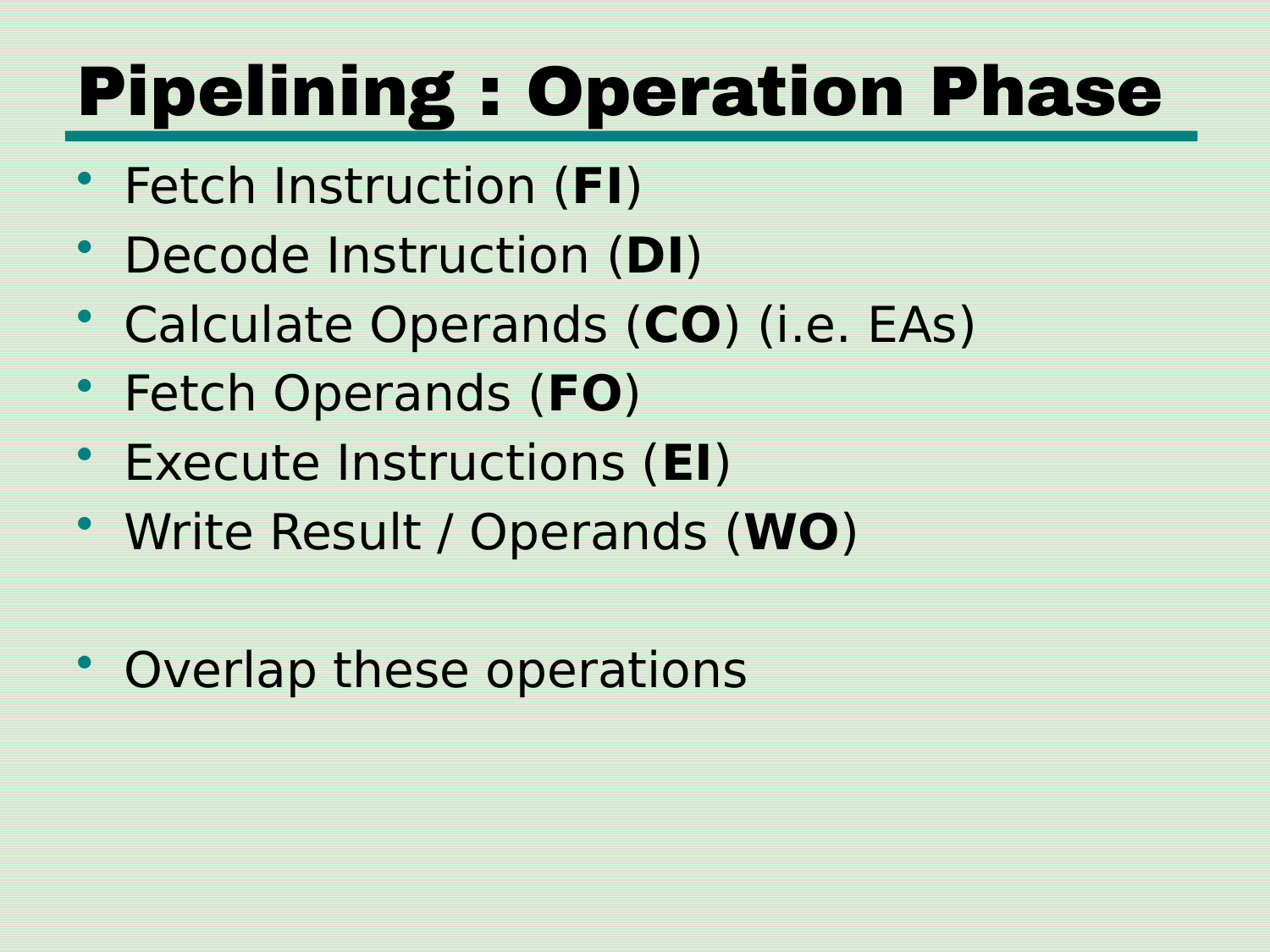

# Pipelining : Operation Phase
Fetch Instruction (FI)
Decode Instruction (DI)
Calculate Operands (CO) (i.e. EAs)
Fetch Operands (FO)
Execute Instructions (EI)
Write Result / Operands (WO)

Overlap these operations